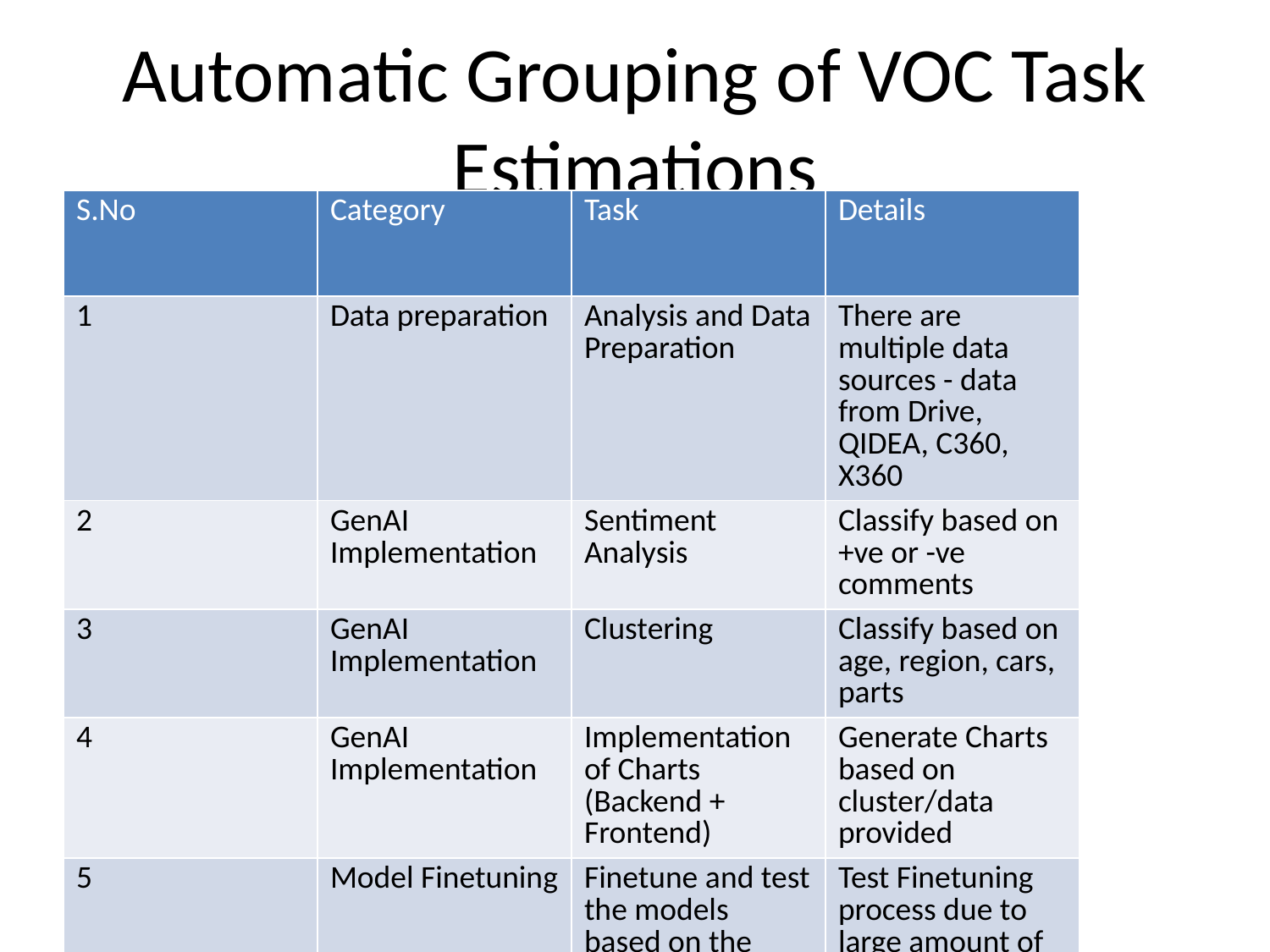

# Automatic Grouping of VOC Task Estimations
| S.No | Category | Task | Details |
| --- | --- | --- | --- |
| 1 | Data preparation | Analysis and Data Preparation | There are multiple data sources - data from Drive, QIDEA, C360, X360 |
| 2 | GenAI Implementation | Sentiment Analysis | Classify based on +ve or -ve comments |
| 3 | GenAI Implementation | Clustering | Classify based on age, region, cars, parts |
| 4 | GenAI Implementation | Implementation of Charts (Backend + Frontend) | Generate Charts based on cluster/data provided |
| 5 | Model Finetuning | Finetune and test the models based on the data | Test Finetuning process due to large amount of data |